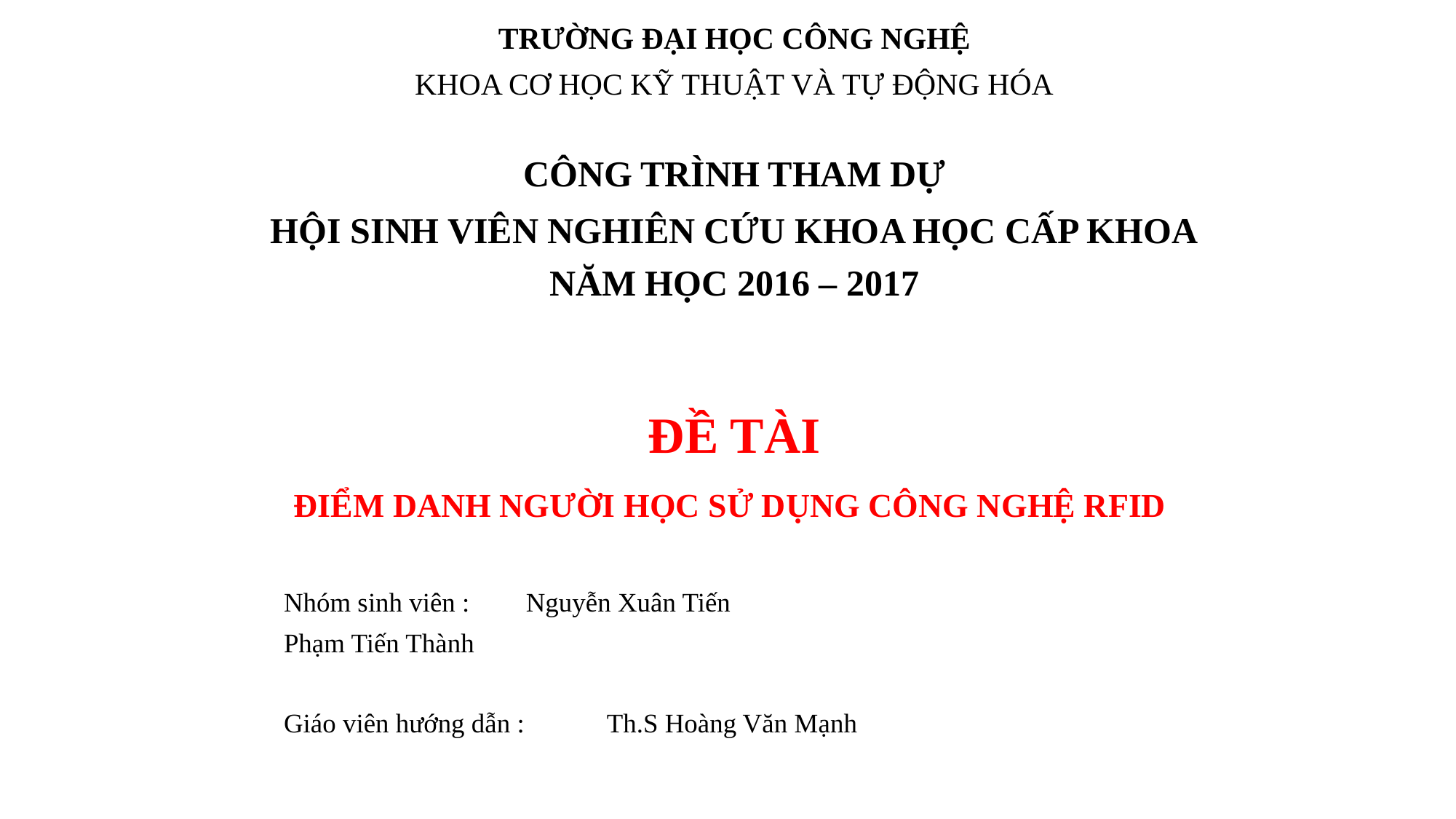

TRƯỜNG ĐẠI HỌC CÔNG NGHỆ
KHOA CƠ HỌC KỸ THUẬT VÀ TỰ ĐỘNG HÓA
CÔNG TRÌNH THAM DỰ
HỘI SINH VIÊN NGHIÊN CỨU KHOA HỌC CẤP KHOA
NĂM HỌC 2016 – 2017
# ĐỀ TÀI ĐIỂM DANH NGƯỜI HỌC SỬ DỤNG CÔNG NGHỆ RFID
		Nhóm sinh viên :		Nguyễn Xuân Tiến
					Phạm Tiến Thành

		Giáo viên hướng dẫn : 	Th.S Hoàng Văn Mạnh